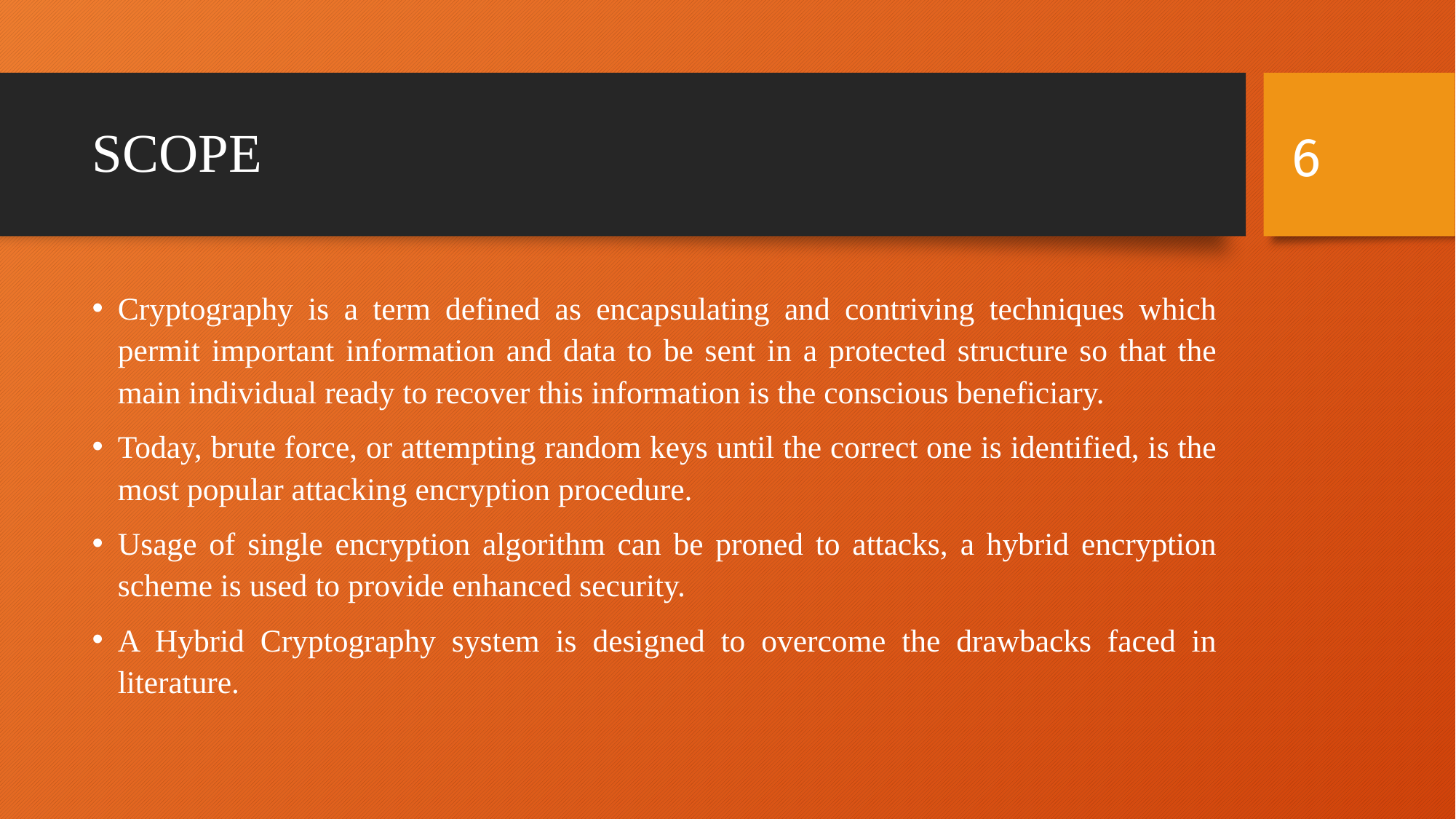

6
# SCOPE
Cryptography is a term defined as encapsulating and contriving techniques which permit important information and data to be sent in a protected structure so that the main individual ready to recover this information is the conscious beneficiary.
Today, brute force, or attempting random keys until the correct one is identified, is the most popular attacking encryption procedure.
Usage of single encryption algorithm can be proned to attacks, a hybrid encryption scheme is used to provide enhanced security.
A Hybrid Cryptography system is designed to overcome the drawbacks faced in literature.